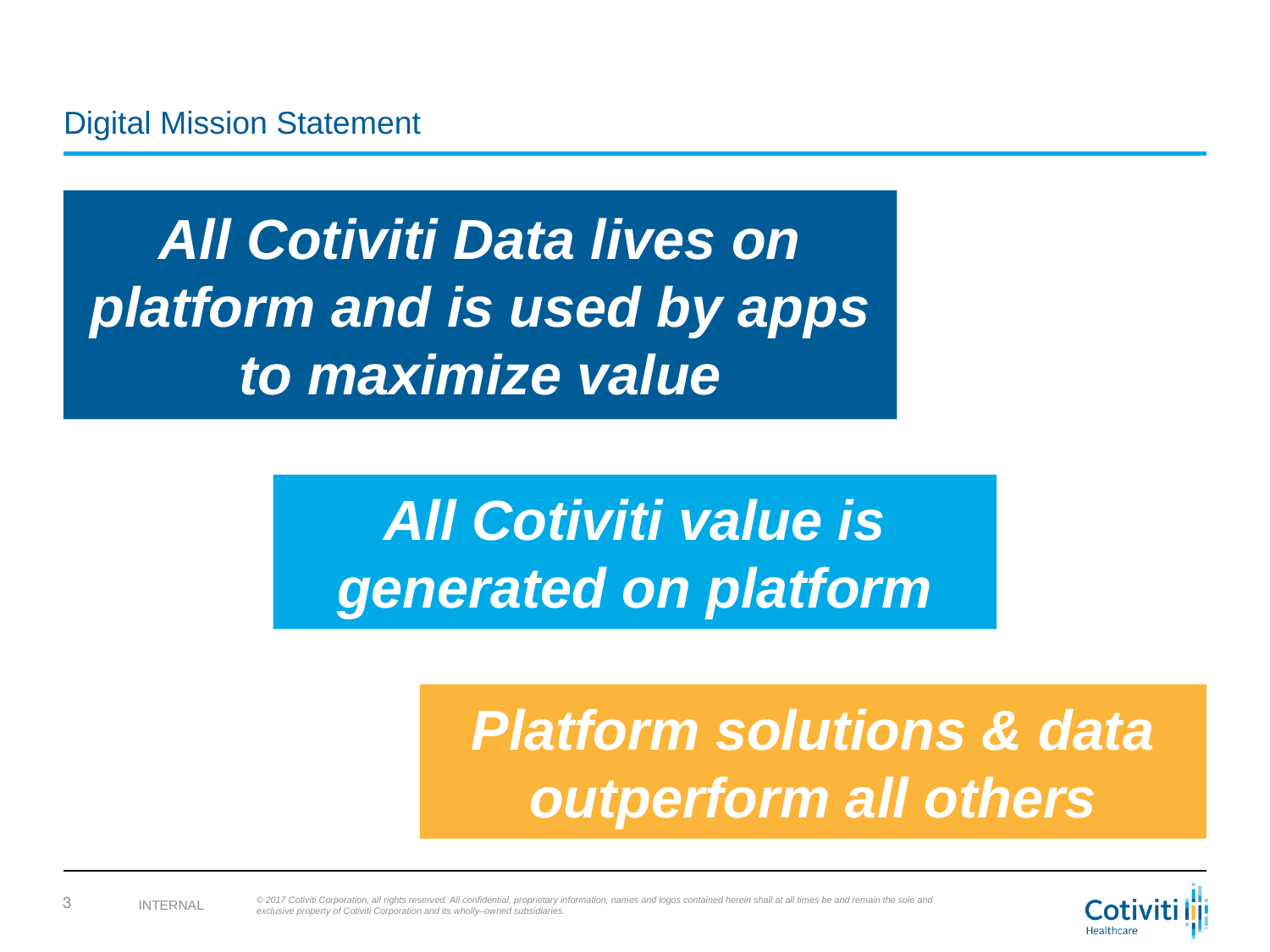

# Digital Mission Statement
All Cotiviti Data lives on platform and is used by apps to maximize value
All Cotiviti value is generated on platform
Platform solutions & data outperform all others